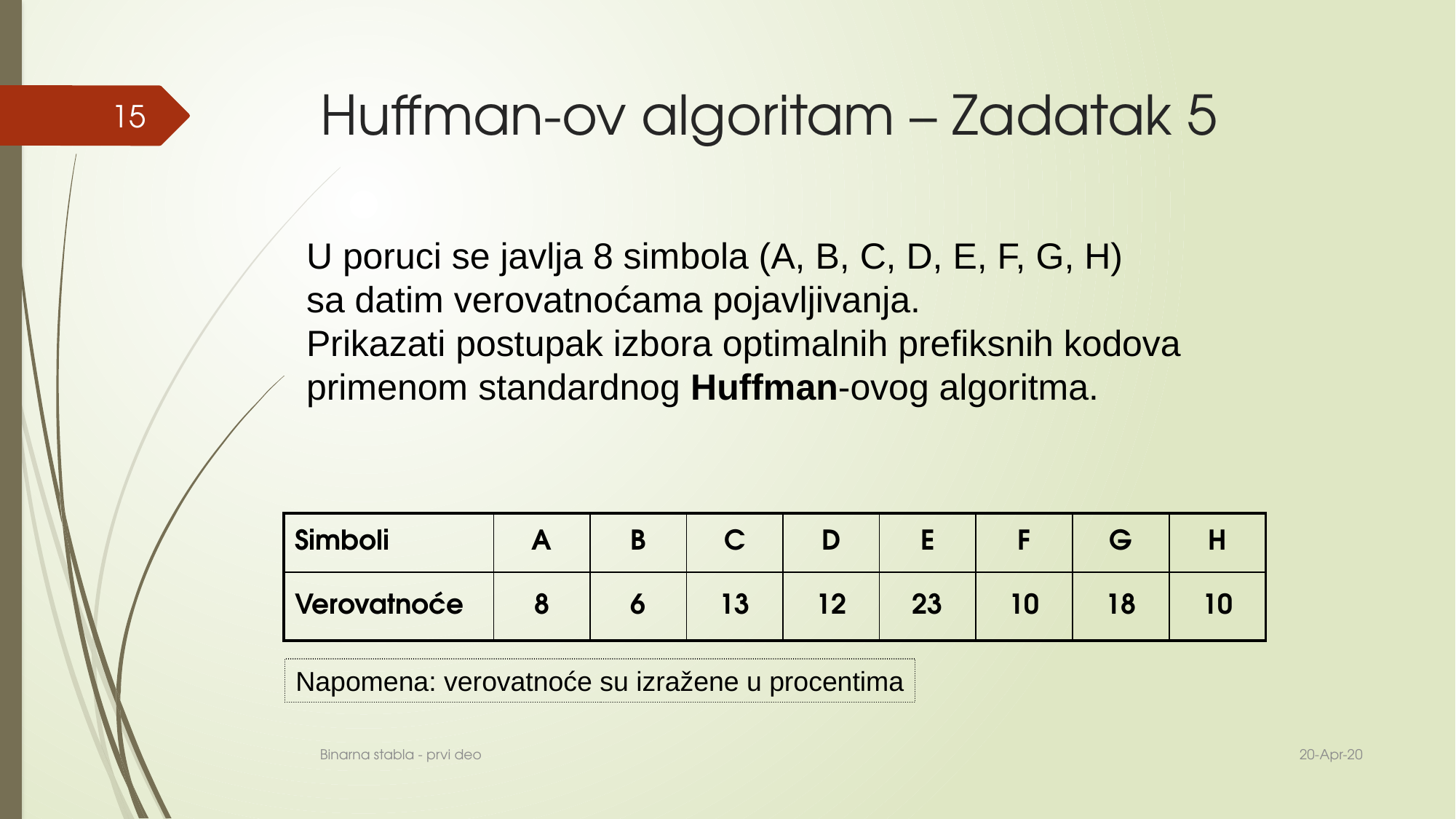

# Huffman-ov algoritam – Zadatak 5
15
U poruci se javlja 8 simbola (A, B, C, D, E, F, G, H)
sa datim verovatnoćama pojavljivanja.
Prikazati postupak izbora optimalnih prefiksnih kodova
primenom standardnog Huffman-ovog algoritma.
| Simboli | A | B | C | D | E | F | G | H |
| --- | --- | --- | --- | --- | --- | --- | --- | --- |
| Verovatnoće | 8 | 6 | 13 | 12 | 23 | 10 | 18 | 10 |
Napomena: verovatnoće su izražene u procentima
20-Apr-20
Binarna stabla - prvi deo